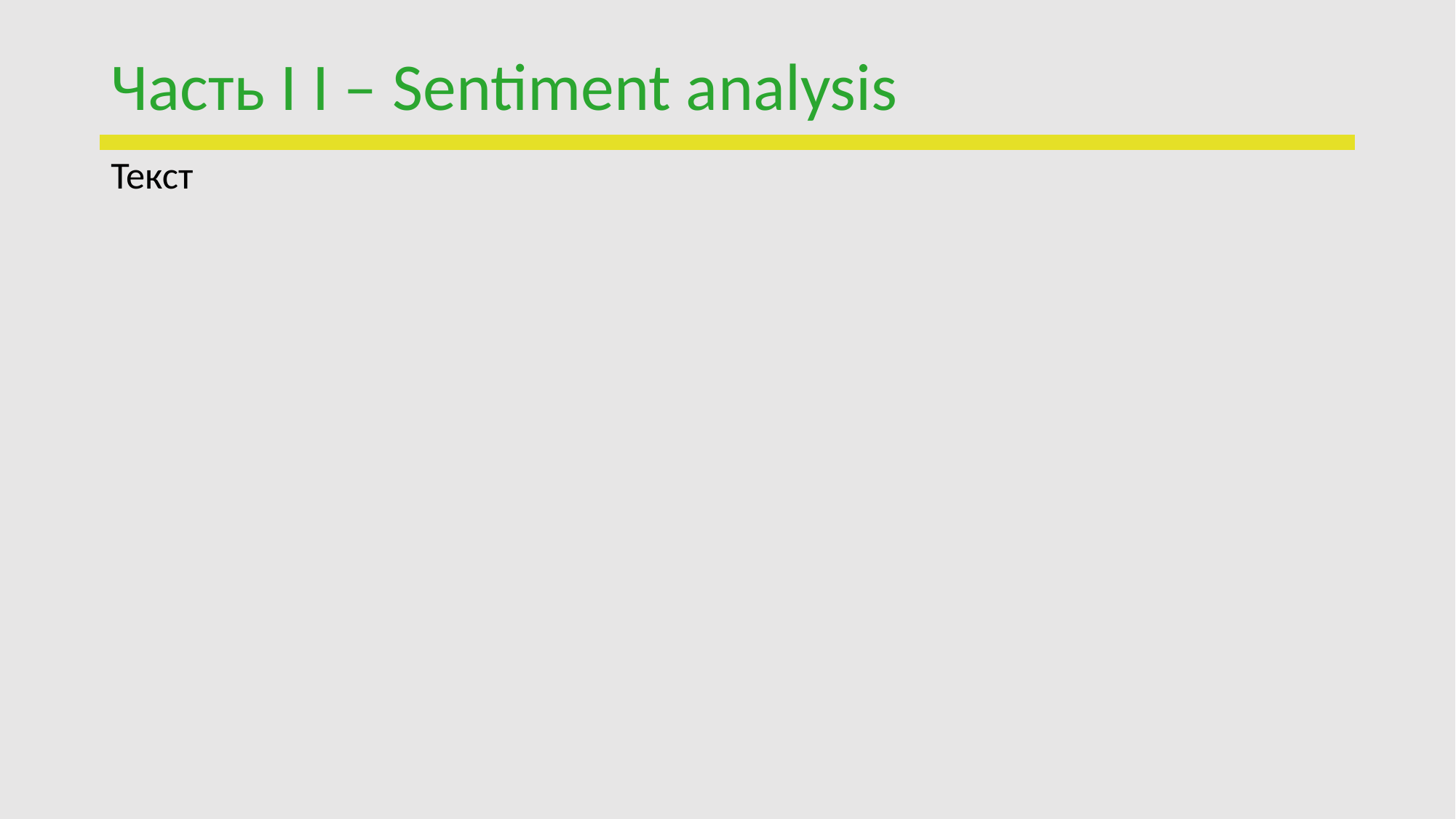

# Часть I I – Sentiment analysis
Текст